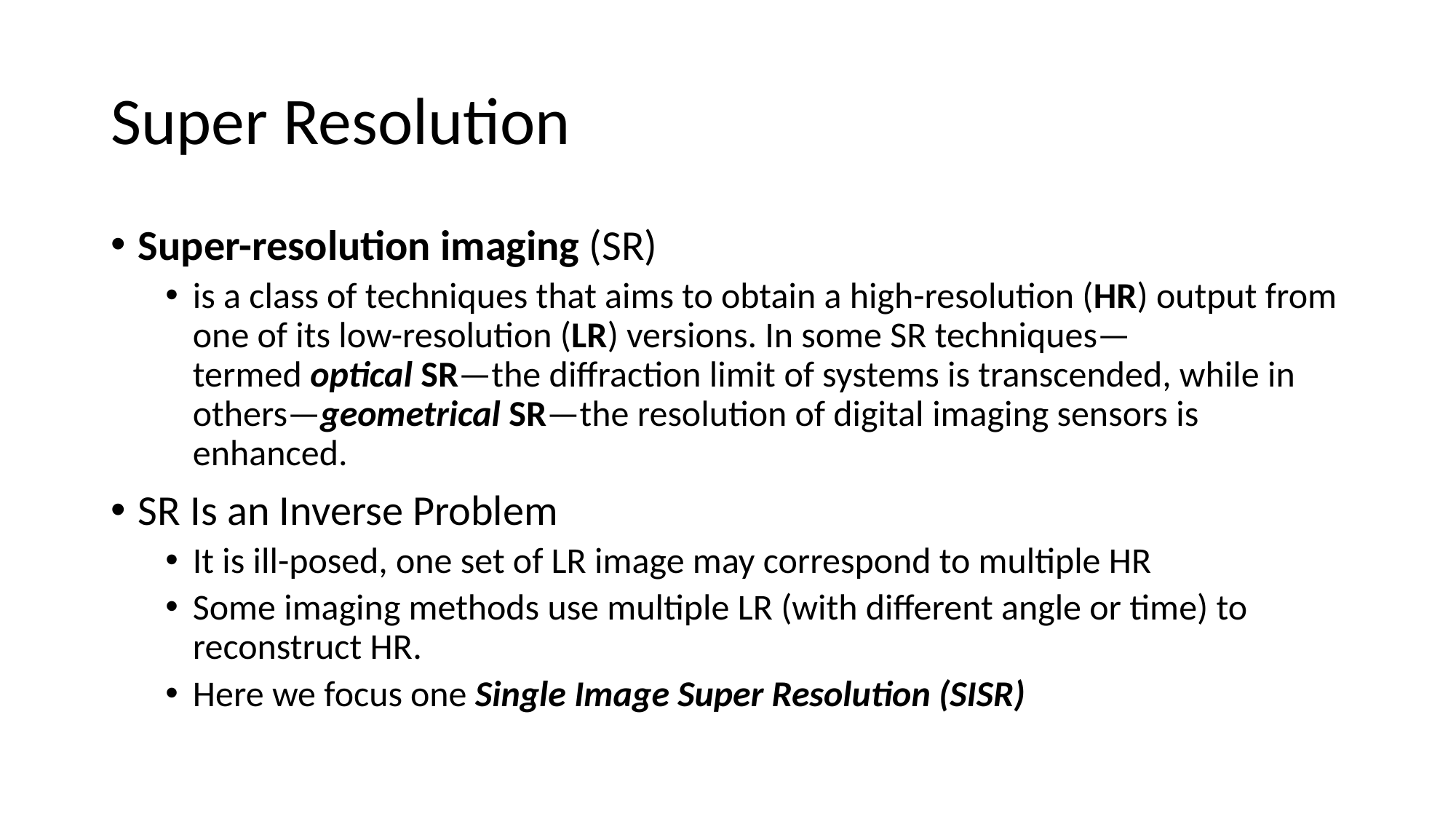

# Super Resolution
Super-resolution imaging (SR)
is a class of techniques that aims to obtain a high-resolution (HR) output from one of its low-resolution (LR) versions. In some SR techniques—termed optical SR—the diffraction limit of systems is transcended, while in others—geometrical SR—the resolution of digital imaging sensors is enhanced.
SR Is an Inverse Problem
It is ill-posed, one set of LR image may correspond to multiple HR
Some imaging methods use multiple LR (with different angle or time) to reconstruct HR.
Here we focus one Single Image Super Resolution (SISR)